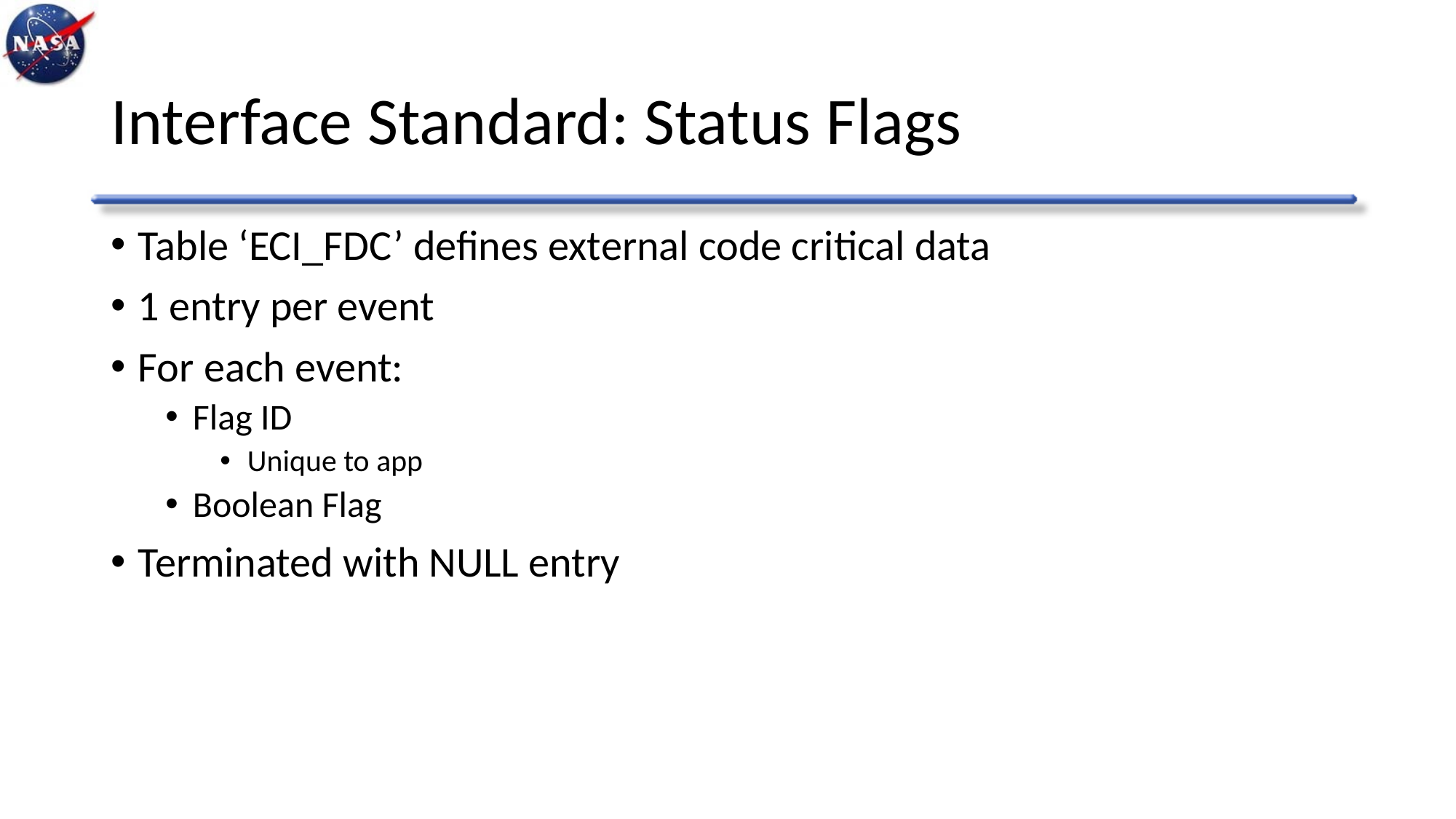

# Interface Standard: Status Flags
Table ‘ECI_FDC’ defines external code critical data
1 entry per event
For each event:
Flag ID
Unique to app
Boolean Flag
Terminated with NULL entry